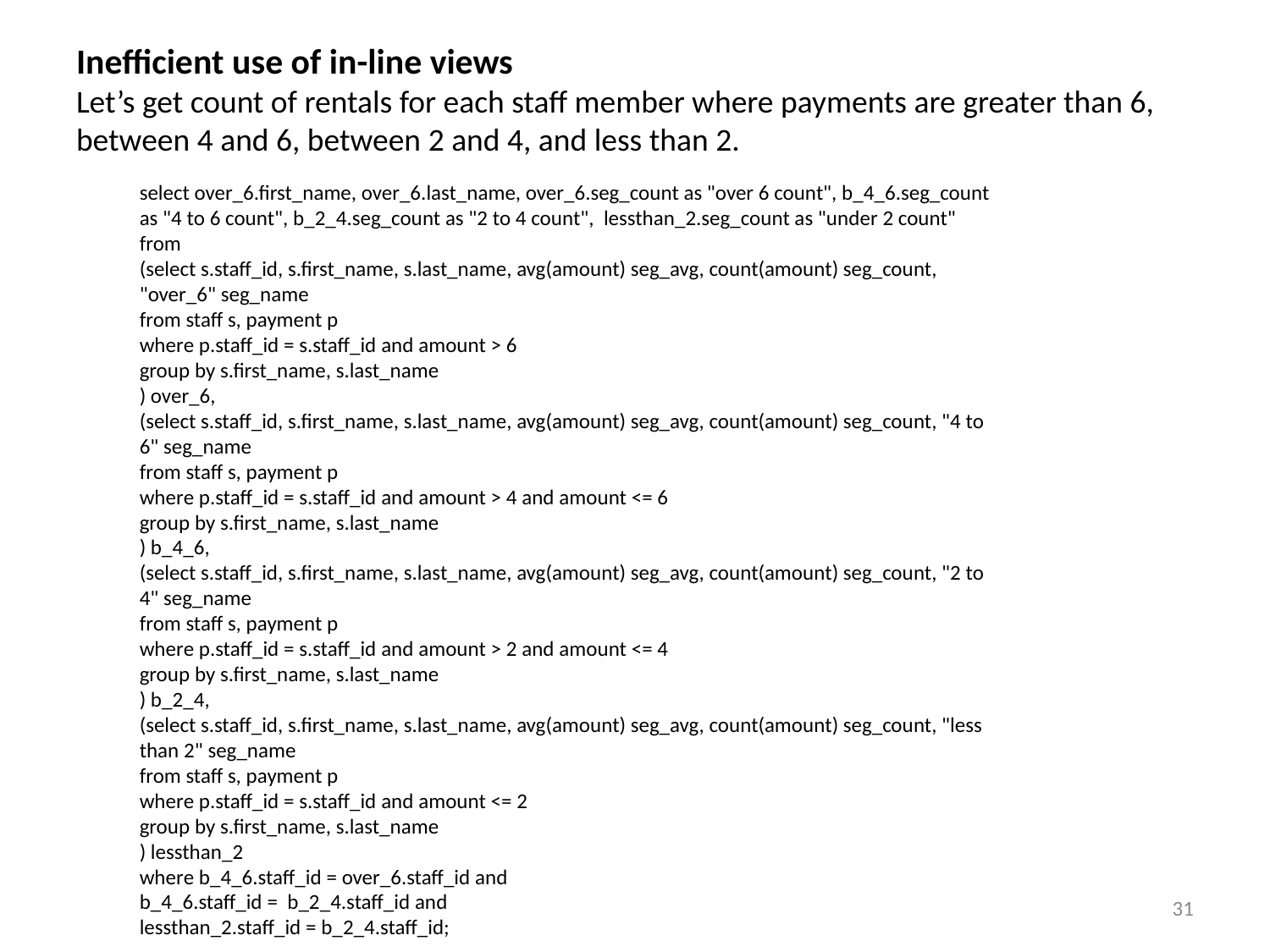

# Inefficient use of in-line views Let’s get count of rentals for each staff member where payments are greater than 6, between 4 and 6, between 2 and 4, and less than 2.
select over_6.first_name, over_6.last_name, over_6.seg_count as "over 6 count", b_4_6.seg_count as "4 to 6 count", b_2_4.seg_count as "2 to 4 count",  lessthan_2.seg_count as "under 2 count"
from
(select s.staff_id, s.first_name, s.last_name, avg(amount) seg_avg, count(amount) seg_count, "over_6" seg_name
from staff s, payment p
where p.staff_id = s.staff_id and amount > 6
group by s.first_name, s.last_name
) over_6,
(select s.staff_id, s.first_name, s.last_name, avg(amount) seg_avg, count(amount) seg_count, "4 to 6" seg_name
from staff s, payment p
where p.staff_id = s.staff_id and amount > 4 and amount <= 6
group by s.first_name, s.last_name
) b_4_6,
(select s.staff_id, s.first_name, s.last_name, avg(amount) seg_avg, count(amount) seg_count, "2 to 4" seg_name
from staff s, payment p
where p.staff_id = s.staff_id and amount > 2 and amount <= 4
group by s.first_name, s.last_name
) b_2_4,
(select s.staff_id, s.first_name, s.last_name, avg(amount) seg_avg, count(amount) seg_count, "less than 2" seg_name
from staff s, payment p
where p.staff_id = s.staff_id and amount <= 2
group by s.first_name, s.last_name
) lessthan_2
where b_4_6.staff_id = over_6.staff_id and
b_4_6.staff_id =  b_2_4.staff_id and
lessthan_2.staff_id = b_2_4.staff_id;
31